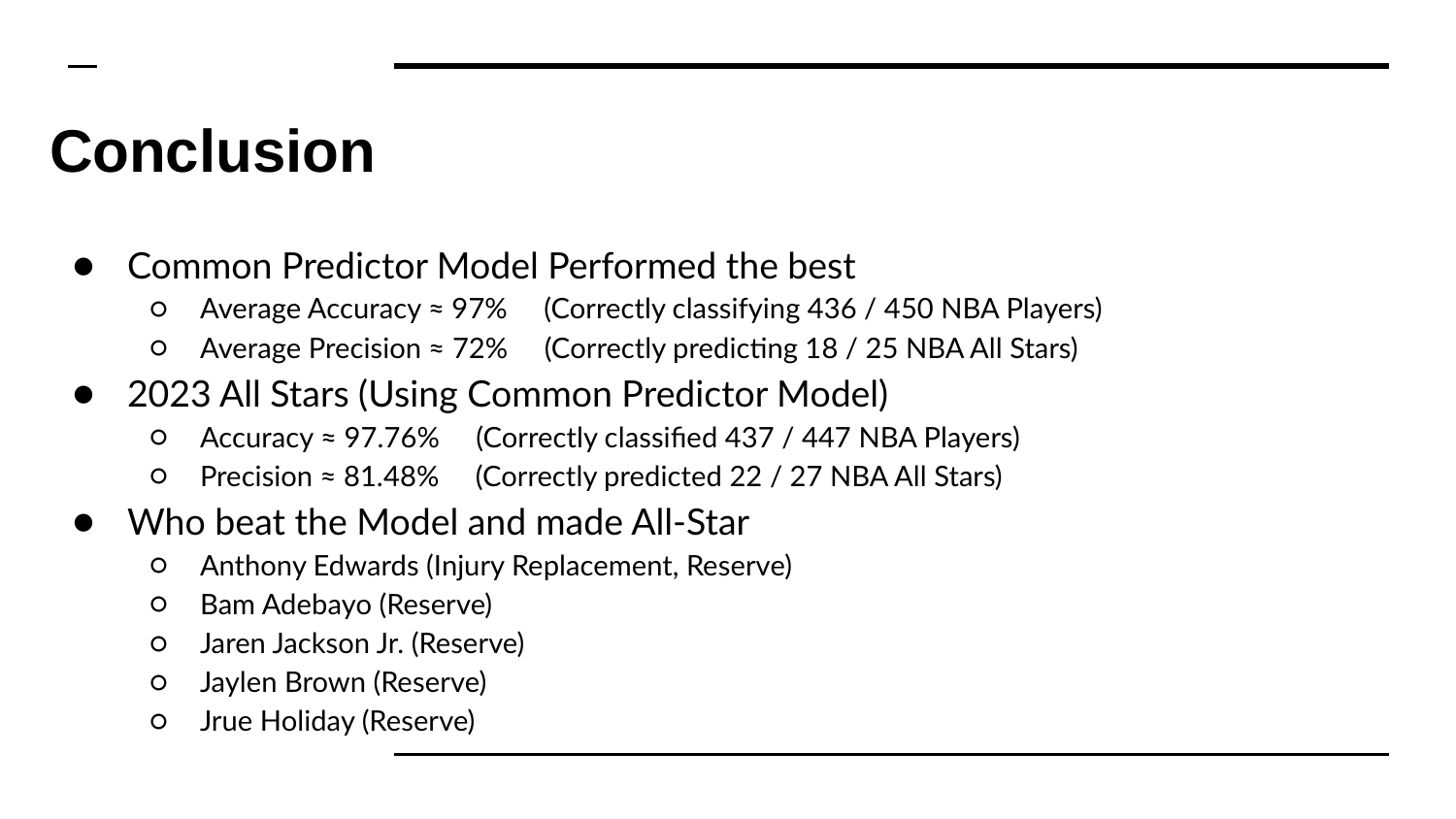

# Conclusion
Common Predictor Model Performed the best
Average Accuracy ≈ 97%     (Correctly classifying 436 / 450 NBA Players)
Average Precision ≈ 72%     (Correctly predicting 18 / 25 NBA All Stars)
2023 All Stars (Using Common Predictor Model)
Accuracy ≈ 97.76%     (Correctly classified 437 / 447 NBA Players)
Precision ≈ 81.48%     (Correctly predicted 22 / 27 NBA All Stars)
Who beat the Model and made All-Star
Anthony Edwards (Injury Replacement, Reserve)
Bam Adebayo (Reserve)
Jaren Jackson Jr. (Reserve)
Jaylen Brown (Reserve)
Jrue Holiday (Reserve)